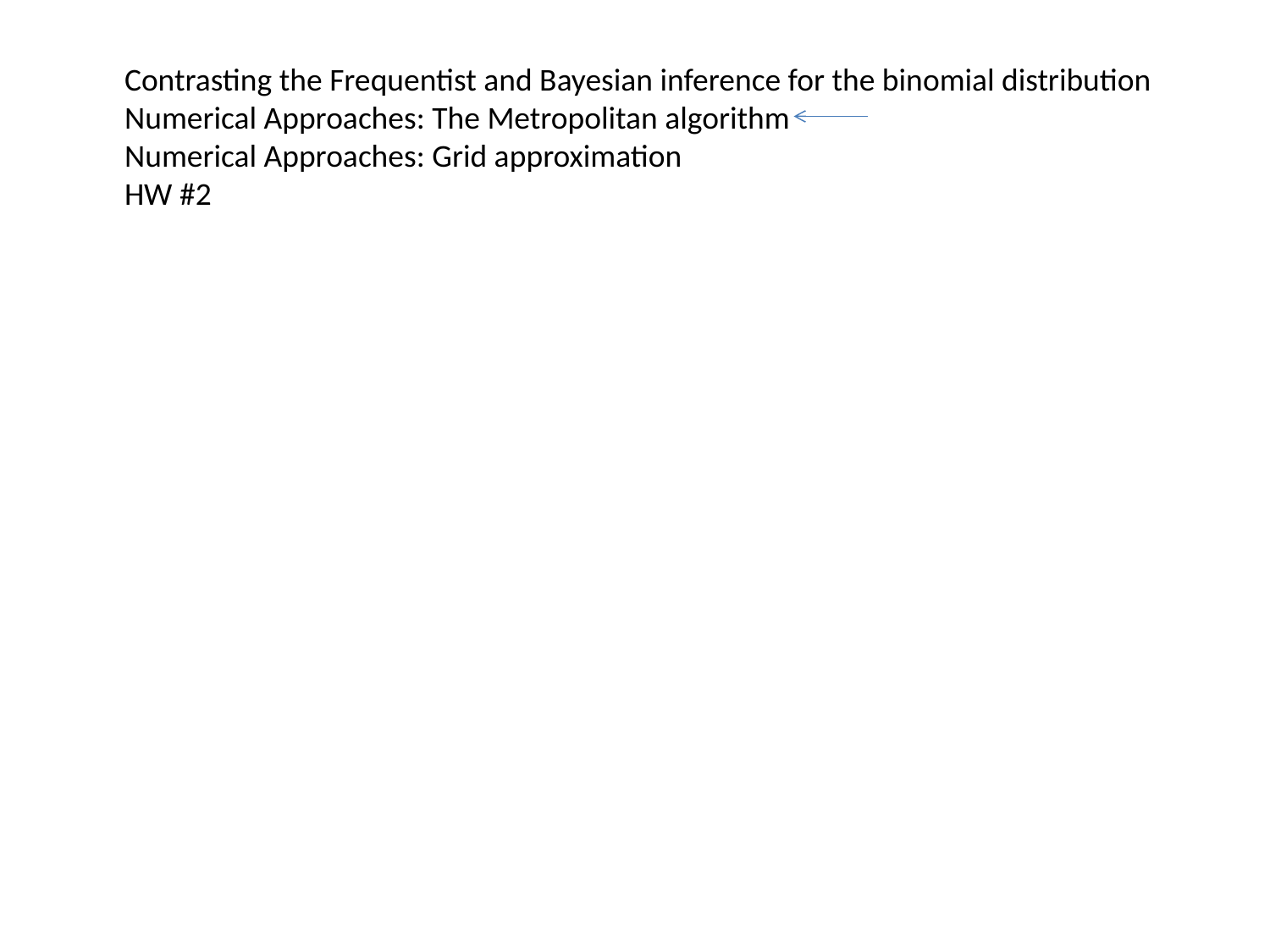

Contrasting the Frequentist and Bayesian inference for the binomial distribution
Numerical Approaches: The Metropolitan algorithm
Numerical Approaches: Grid approximation
HW #2